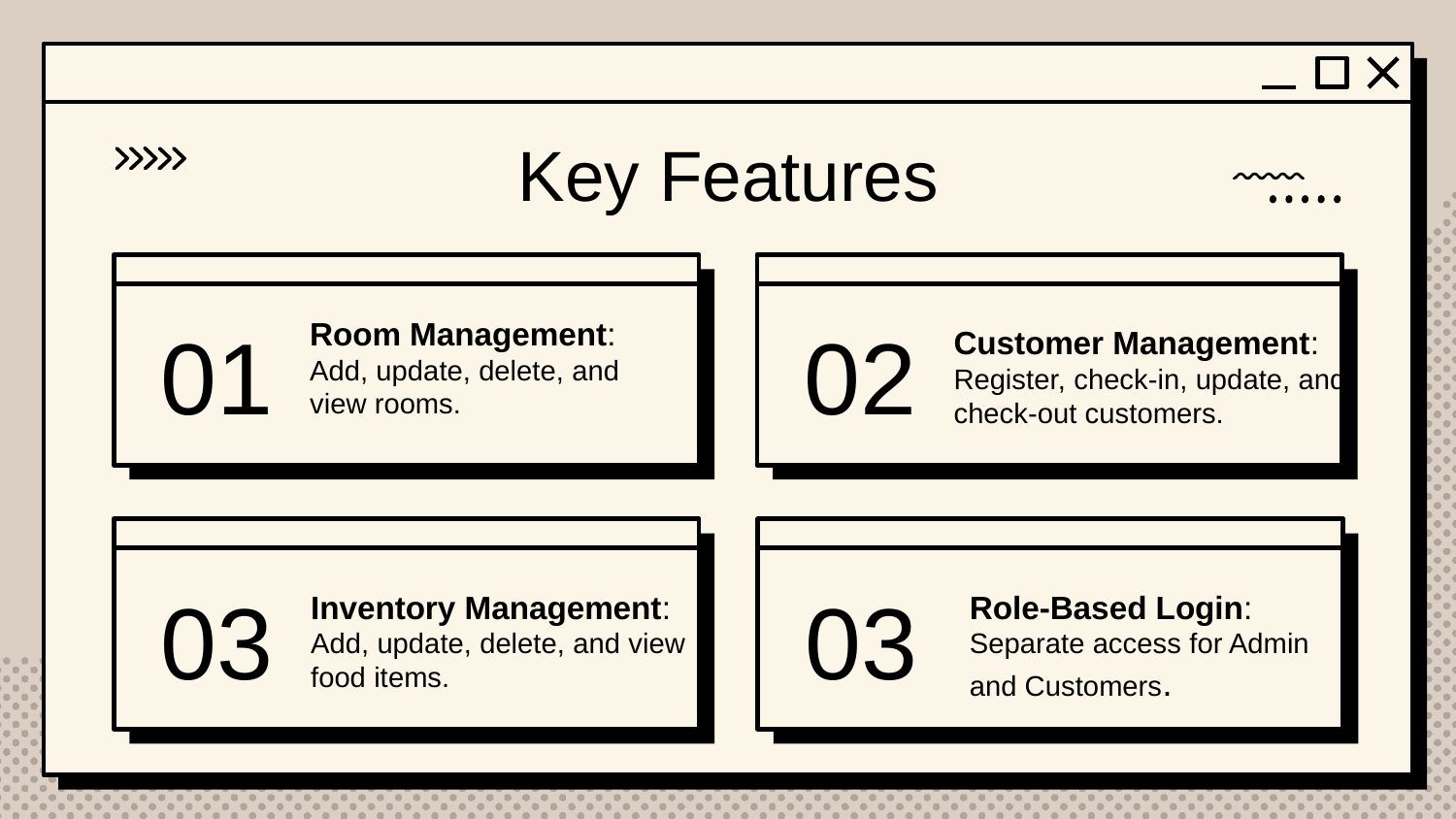

Key Features

# 01
02
Customer Management:
Register, check-in, update, and check-out customers.
Room Management:
Add, update, delete, and view rooms.

03
03
Inventory Management:
Add, update, delete, and view food items.
Role-Based Login: Separate access for Admin and Customers.